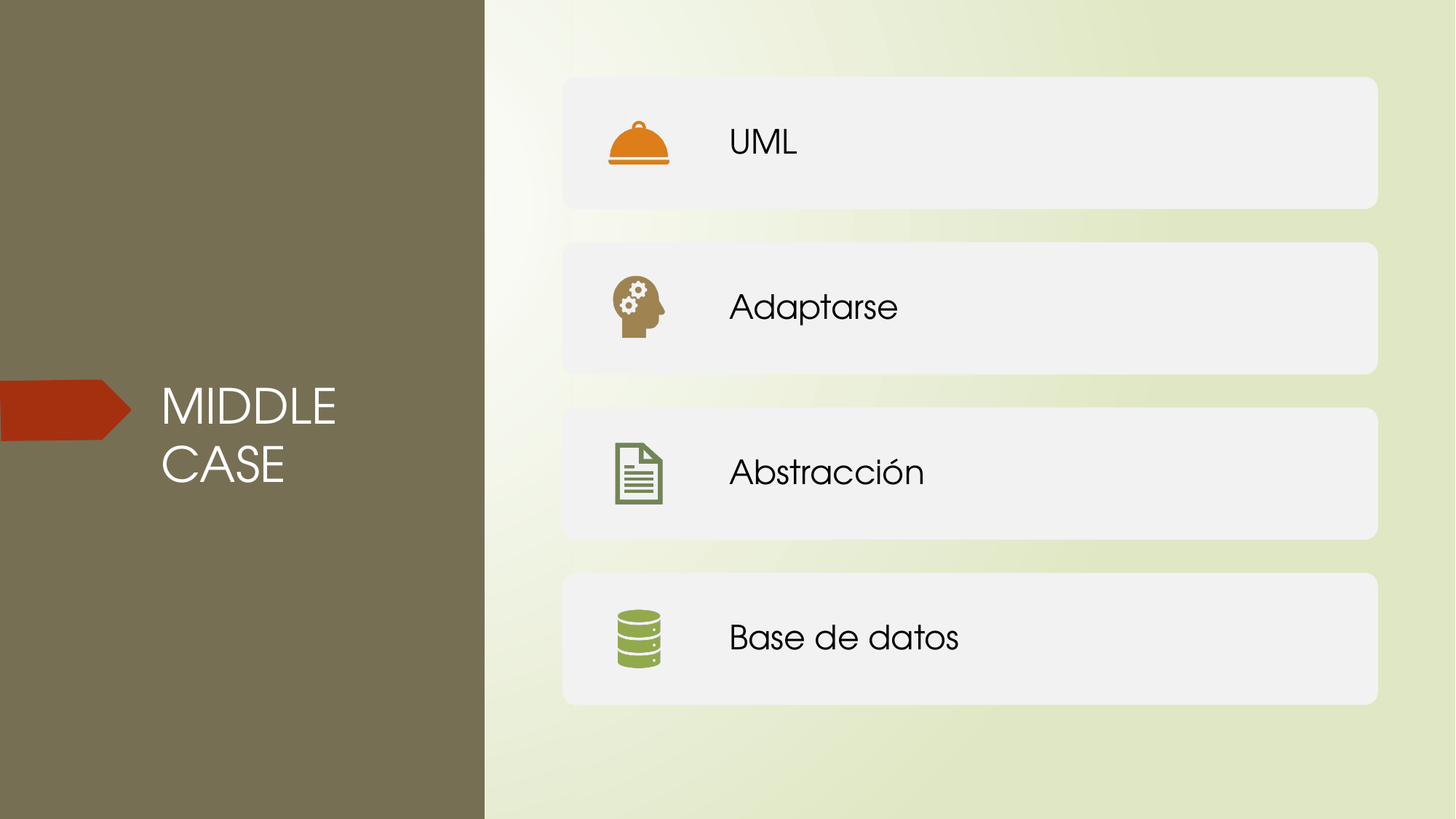

UML
Adaptarse
Abstracción
Base de datos
# MIDDLE CASE